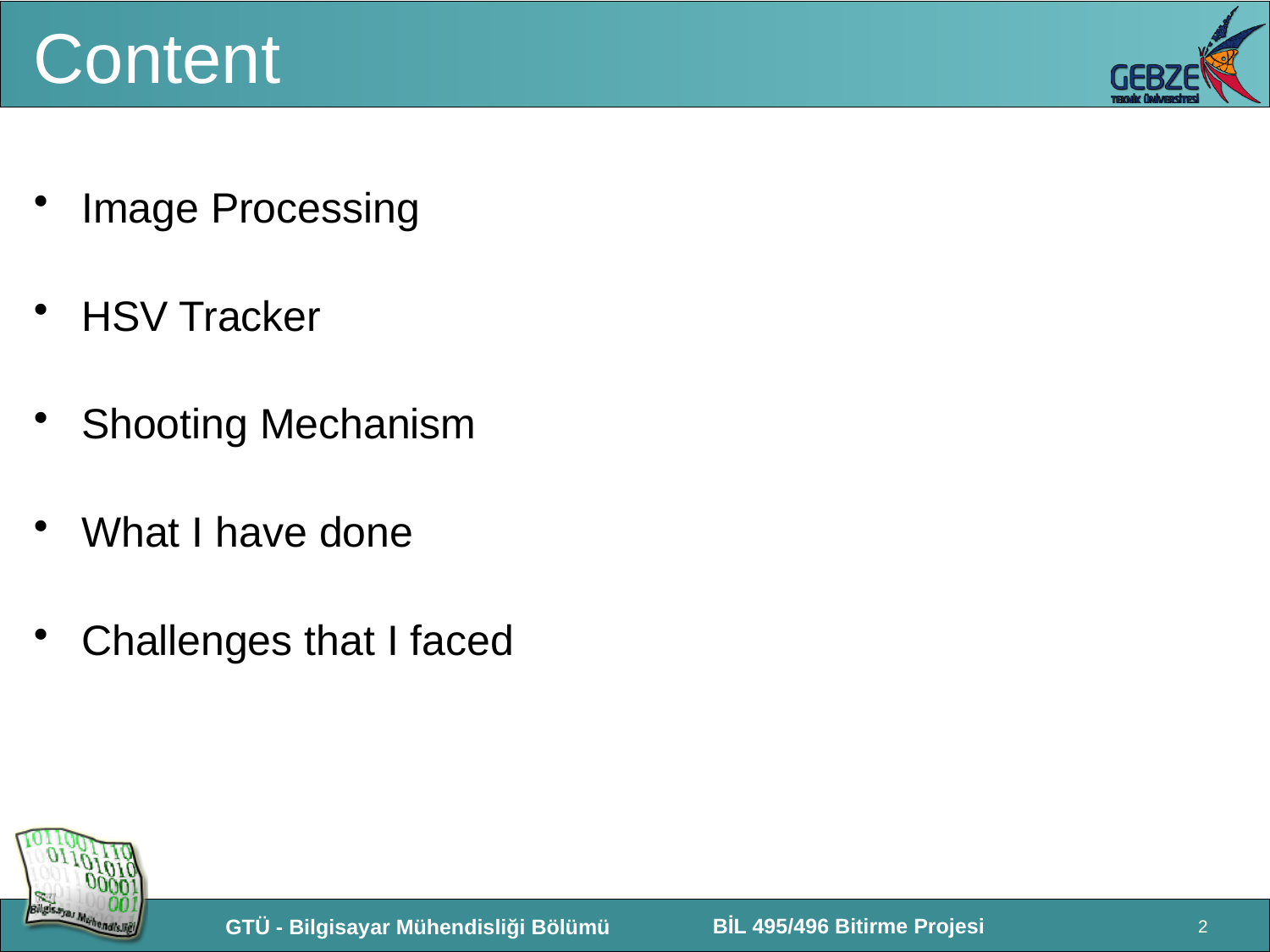

# Content
Image Processing

HSV Tracker

Shooting Mechanism

What I have done

Challenges that I faced
2